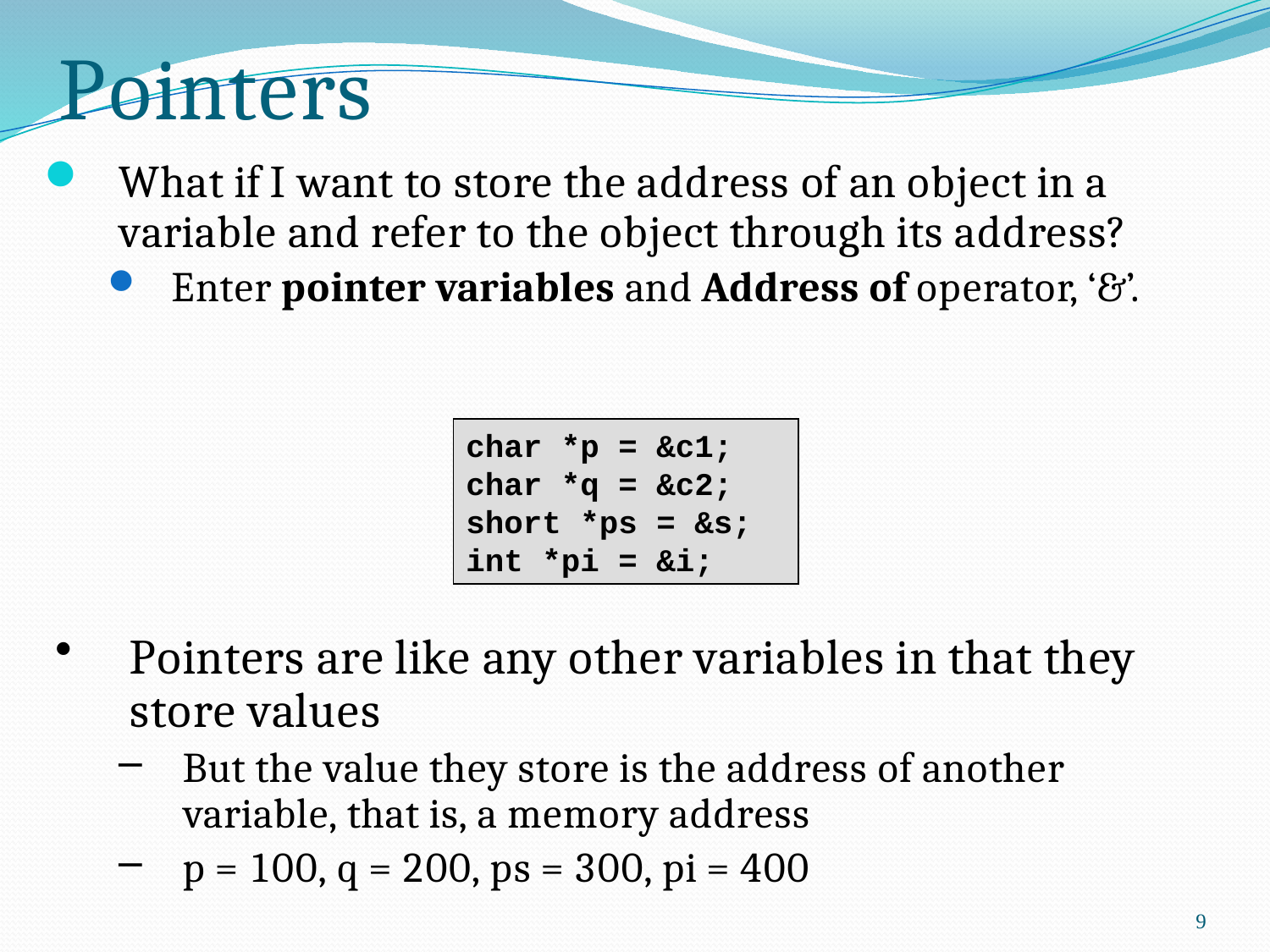

# Pointers
What if I want to store the address of an object in a variable and refer to the object through its address?
Enter pointer variables and Address of operator, ‘&’.
char *p = &c1;
char *q = &c2;
short *ps = &s;
int *pi = &i;
Pointers are like any other variables in that they store values
But the value they store is the address of another variable, that is, a memory address
p = 100, q = 200, ps = 300, pi = 400
9